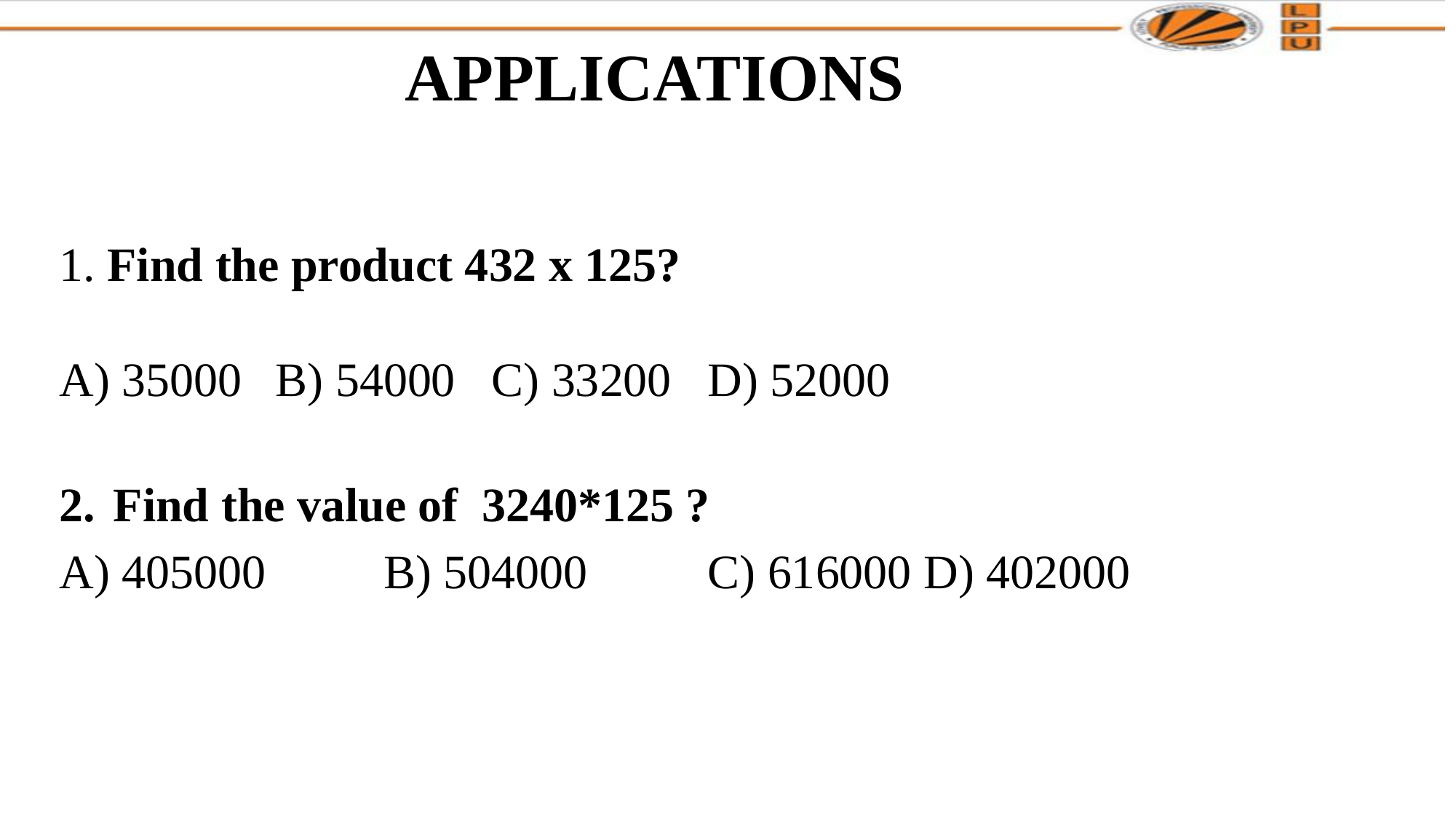

# APPLICATIONS
1. Find the product 432 x 125?

A) 35000		B) 54000		C) 33200			D) 52000

Find the value of  3240*125 ?
A) 405000 		B) 504000		C) 616000		D) 402000